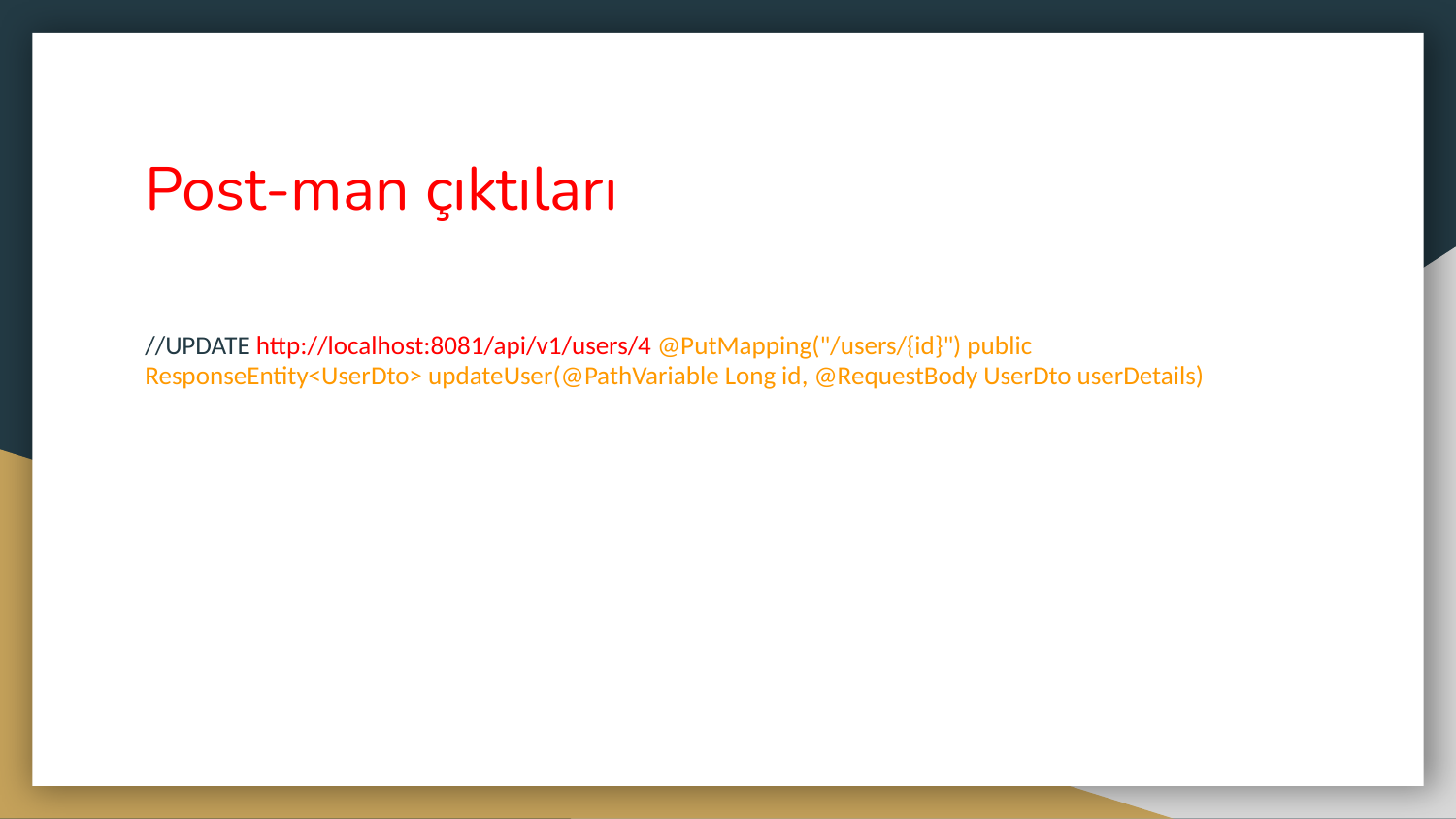

# Post-man çıktıları
//UPDATE http://localhost:8081/api/v1/users/4 @PutMapping("/users/{id}") public ResponseEntity<UserDto> updateUser(@PathVariable Long id, @RequestBody UserDto userDetails)